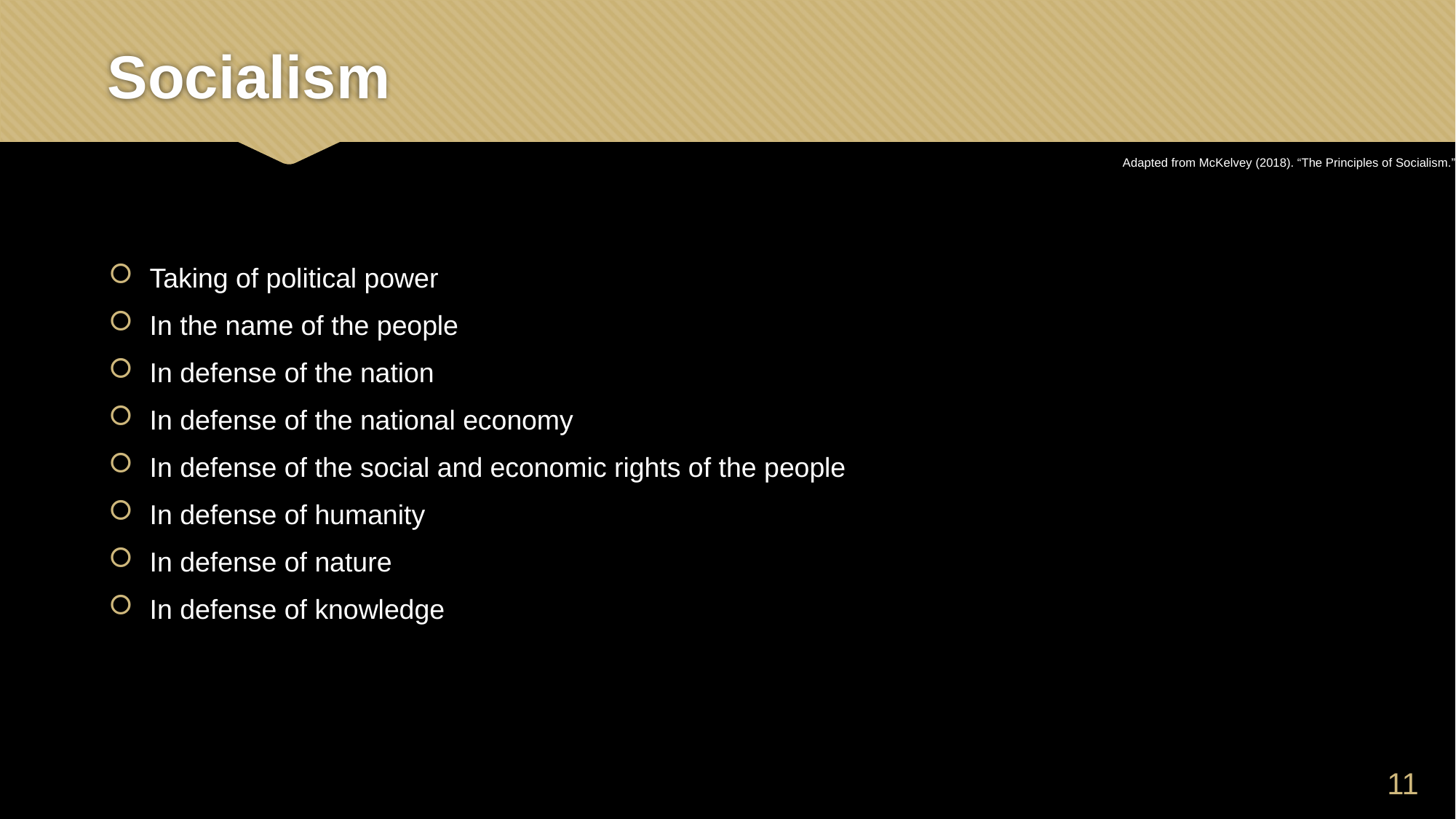

# Socialism
Adapted from McKelvey (2018). “The Principles of Socialism.”
Taking of political power
In the name of the people
In defense of the nation
In defense of the national economy
In defense of the social and economic rights of the people
In defense of humanity
In defense of nature
In defense of knowledge
11